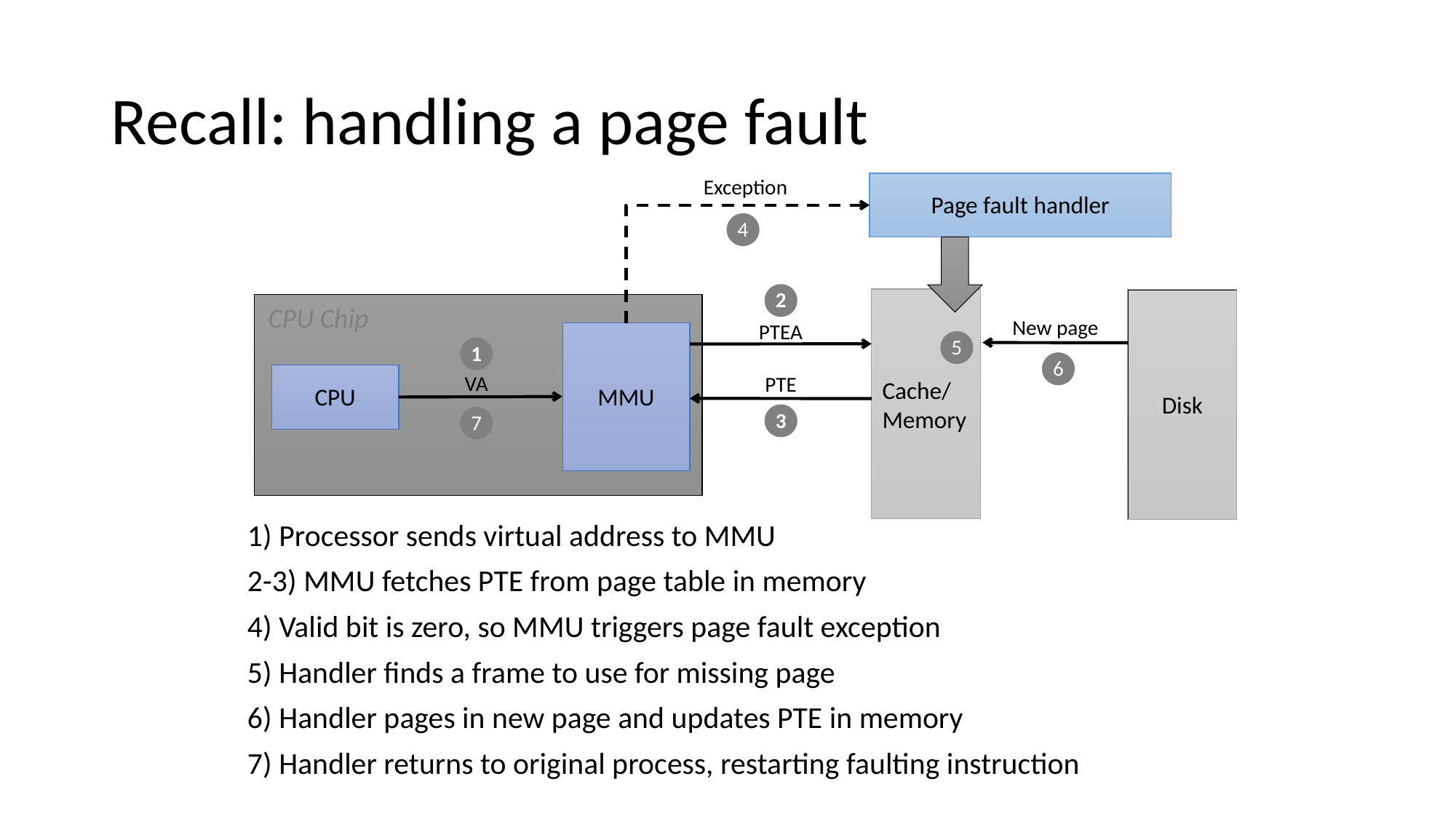

# Recall: handling a page fault
Exception
Page fault handler
4

2
Cache/
Memory
Disk

CPU Chip
New page
PTEA
MMU
5
1
6
CPU
VA
PTE
3
7
1) Processor sends virtual address to MMU
2-3) MMU fetches PTE from page table in memory
4) Valid bit is zero, so MMU triggers page fault exception
5) Handler finds a frame to use for missing page
6) Handler pages in new page and updates PTE in memory
7) Handler returns to original process, restarting faulting instruction